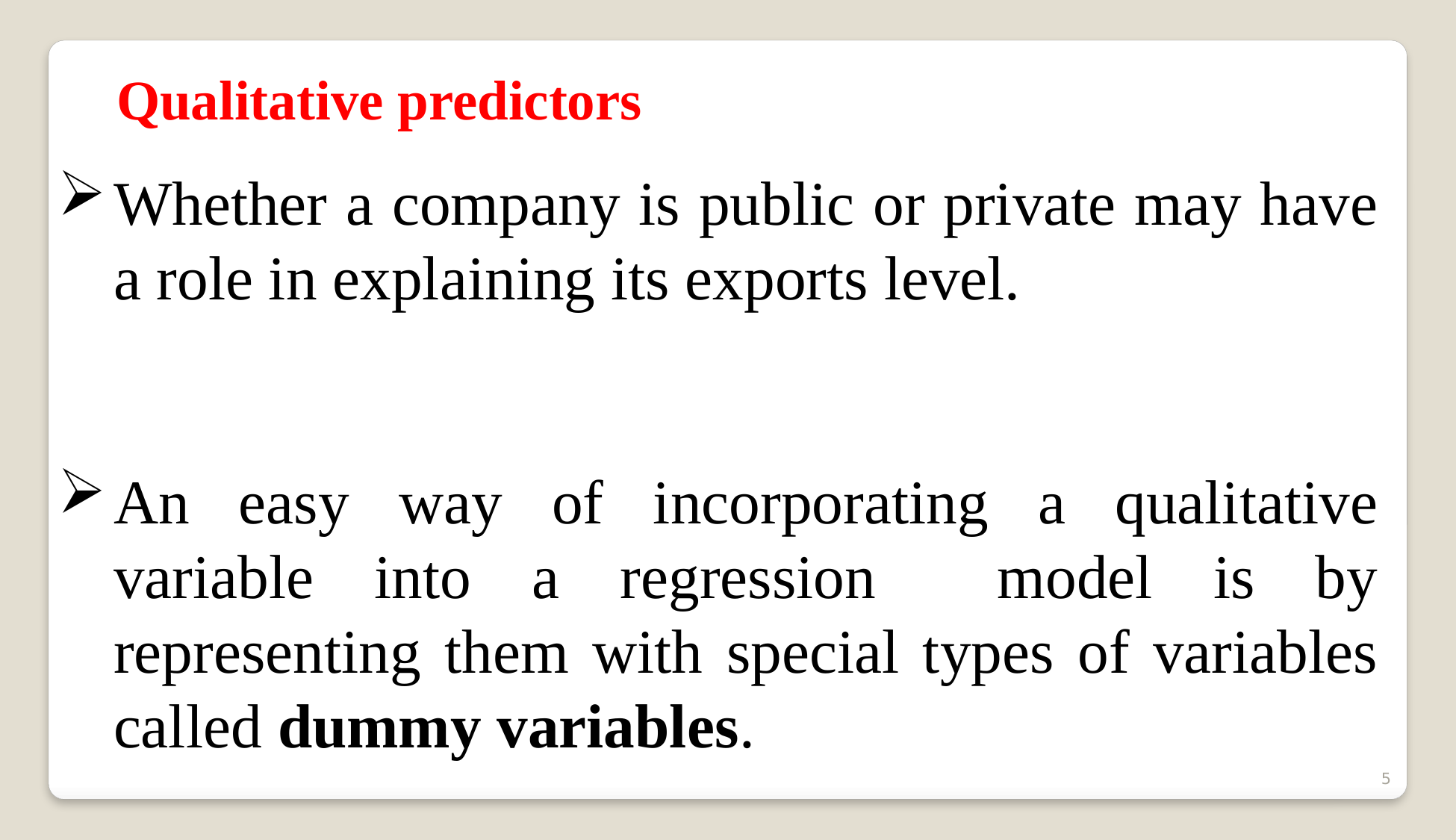

Qualitative predictors

Whether a company is public or private may have a role in explaining its exports level.

An easy way of incorporating a qualitative variable into a regression  model is by representing them with special types of variables called dummy variables.
5